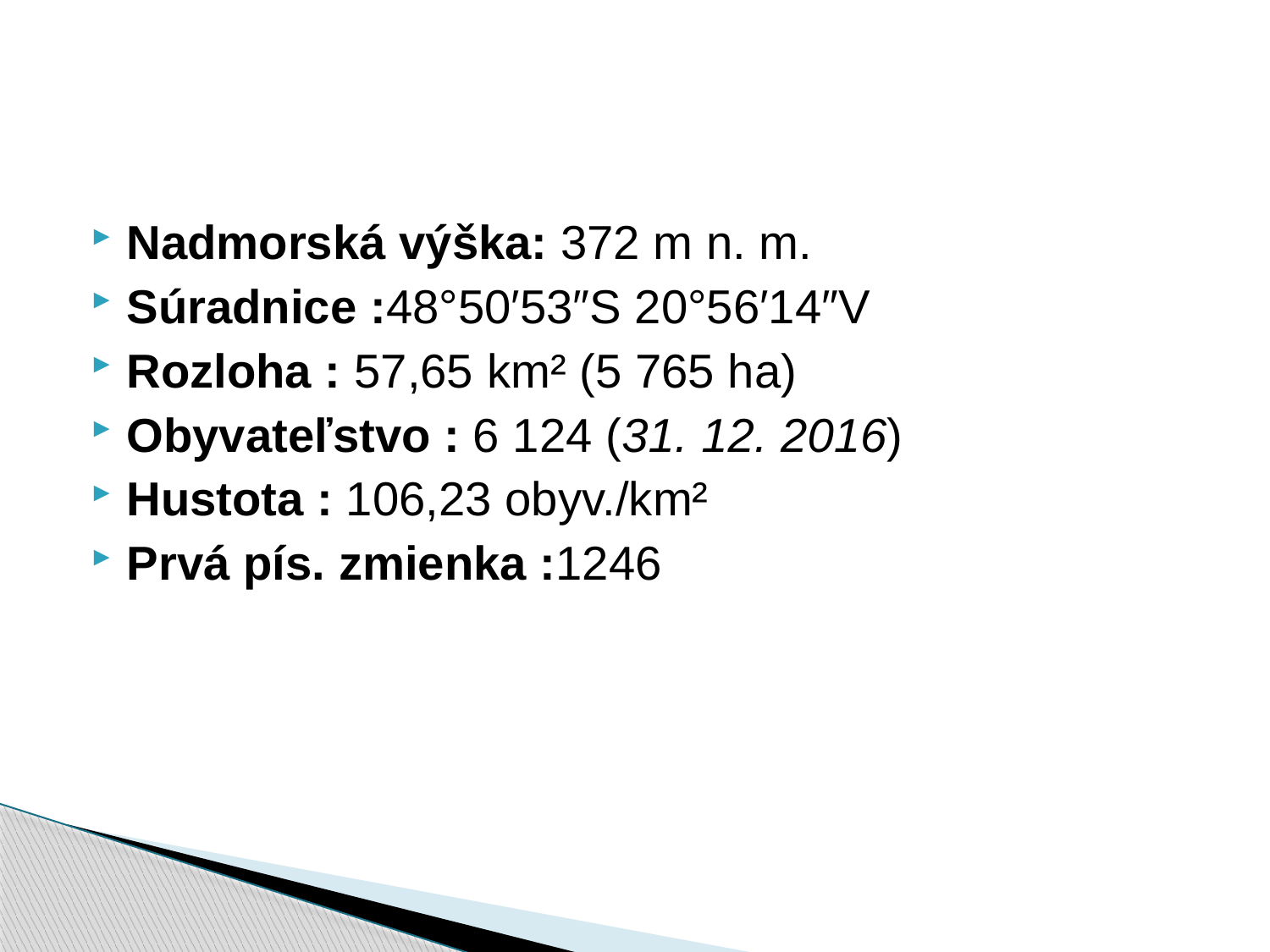

#
Nadmorská výška: 372 m n. m.
Súradnice :48°50′53″S 20°56′14″V
Rozloha : 57,65 km² (5 765 ha)
Obyvateľstvo : 6 124 (31. 12. 2016)
Hustota : 106,23 obyv./km²
Prvá pís. zmienka :1246